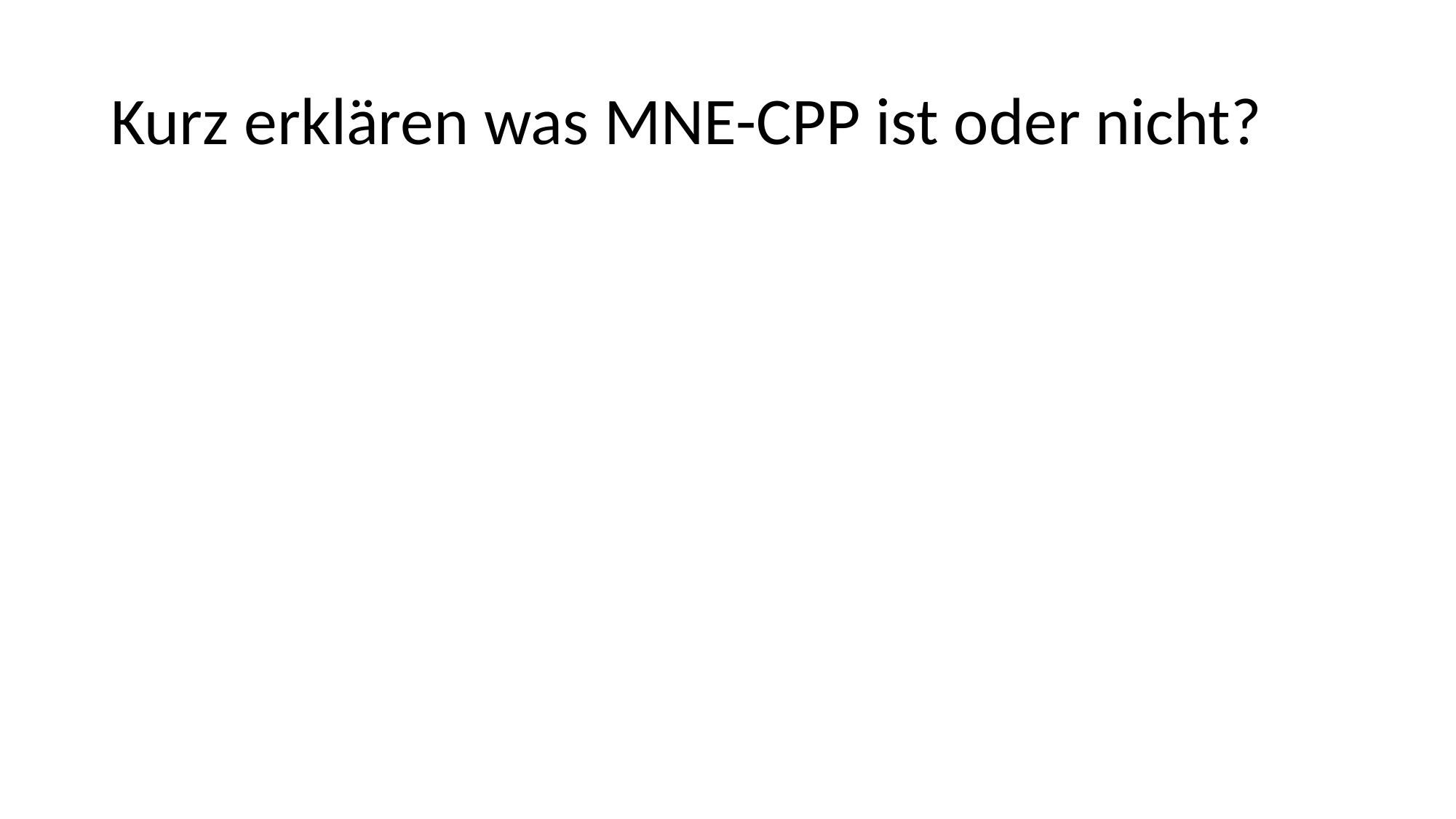

# Kurz erklären was MNE-CPP ist oder nicht?